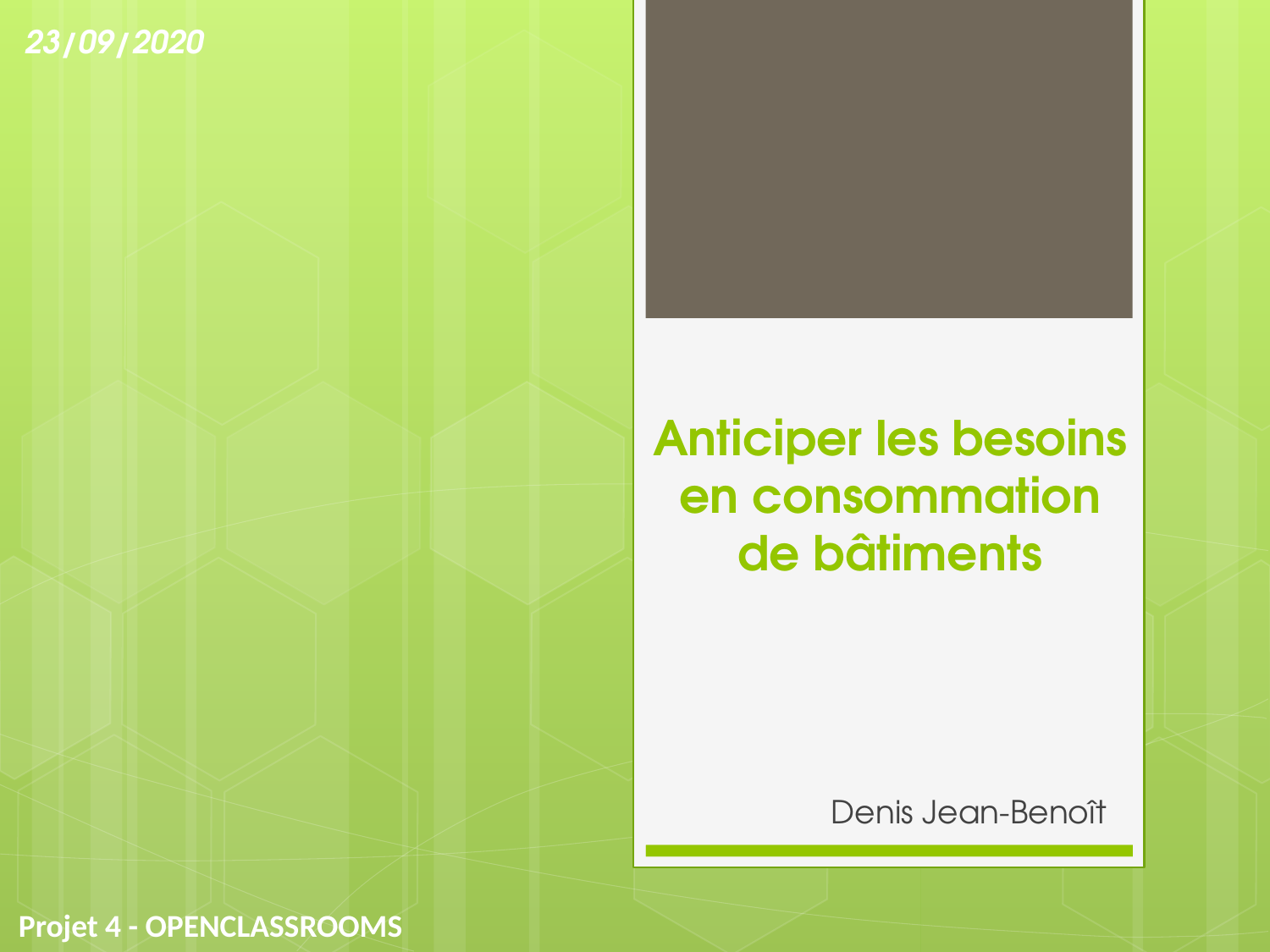

23/09/2020

# Anticiper les besoins en consommation de bâtiments
Denis Jean-Benoît
Projet 4 - OPENCLASSROOMS